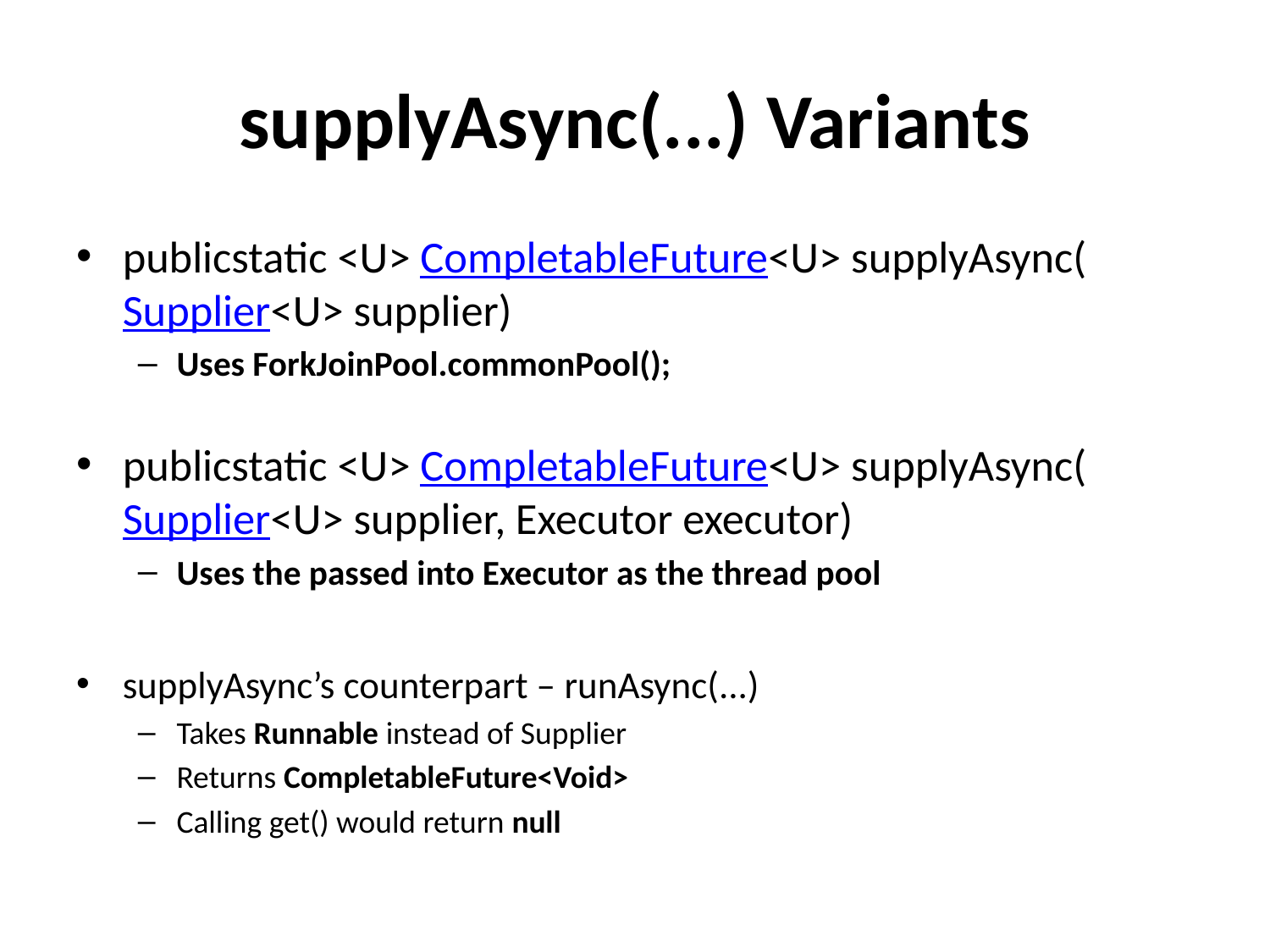

# supplyAsync(...) Variants
publicstatic <U> CompletableFuture<U> supplyAsync(Supplier<U> supplier)
Uses ForkJoinPool.commonPool();

publicstatic <U> CompletableFuture<U> supplyAsync(Supplier<U> supplier, Executor executor)
Uses the passed into Executor as the thread pool

supplyAsync’s counterpart – runAsync(...)
Takes Runnable instead of Supplier
Returns CompletableFuture<Void>
Calling get() would return null